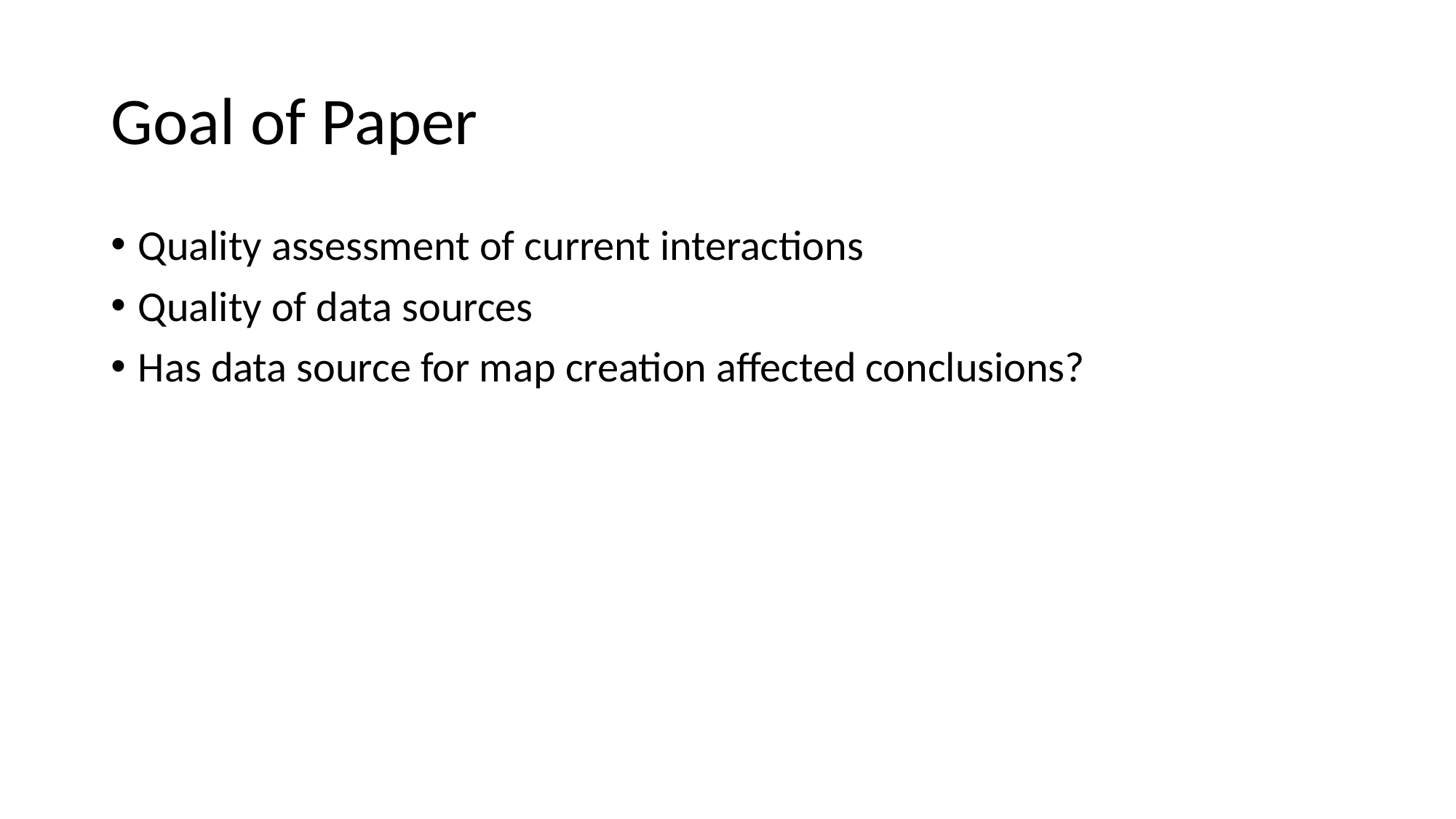

# Goal of Paper
Quality assessment of current interactions
Quality of data sources
Has data source for map creation affected conclusions?